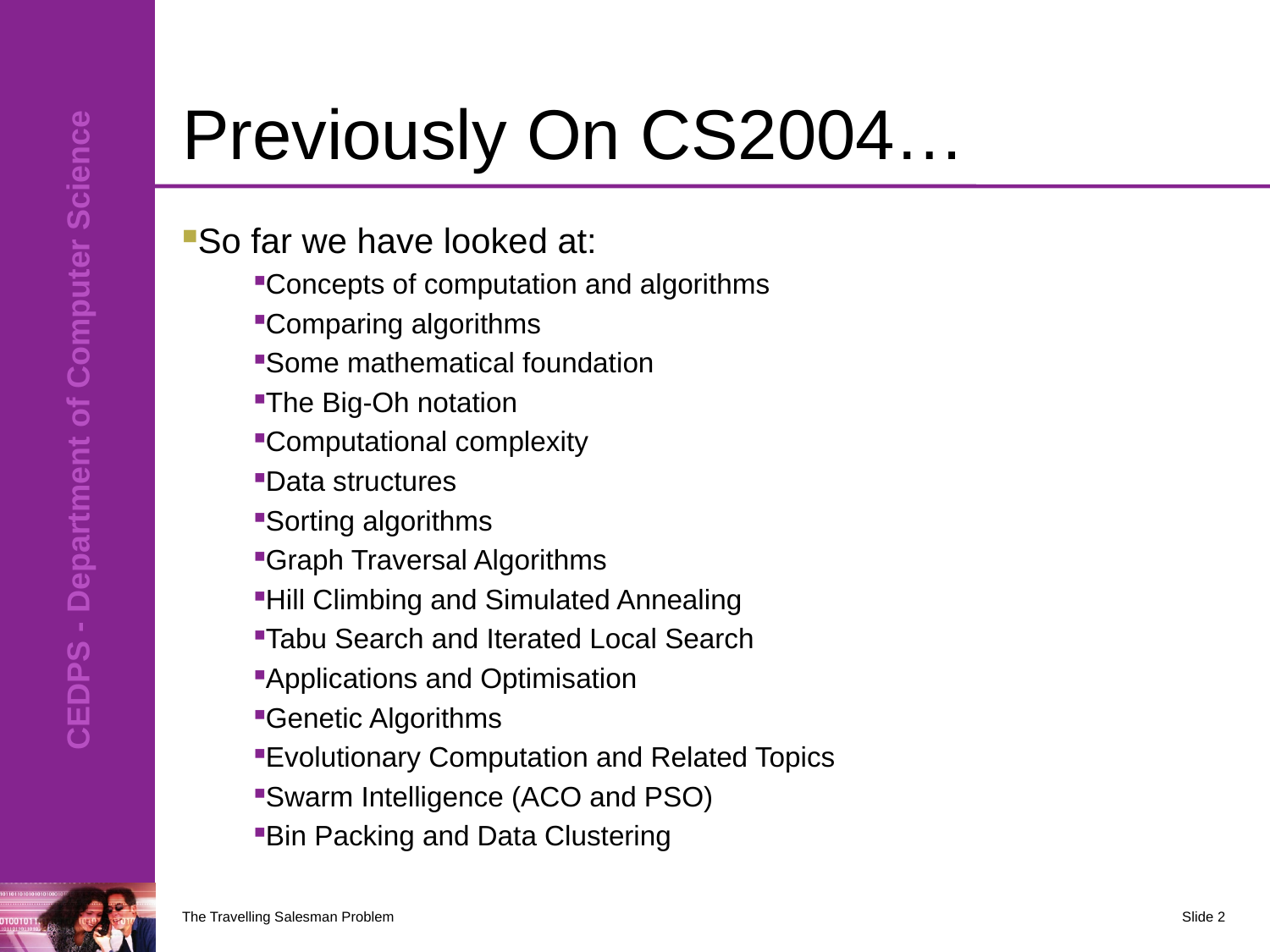

# Previously On CS2004…
So far we have looked at:
Concepts of computation and algorithms
Comparing algorithms
Some mathematical foundation
The Big-Oh notation
Computational complexity
Data structures
Sorting algorithms
Graph Traversal Algorithms
Hill Climbing and Simulated Annealing
Tabu Search and Iterated Local Search
Applications and Optimisation
Genetic Algorithms
Evolutionary Computation and Related Topics
Swarm Intelligence (ACO and PSO)
Bin Packing and Data Clustering

The Travelling Salesman Problem
Slide 2